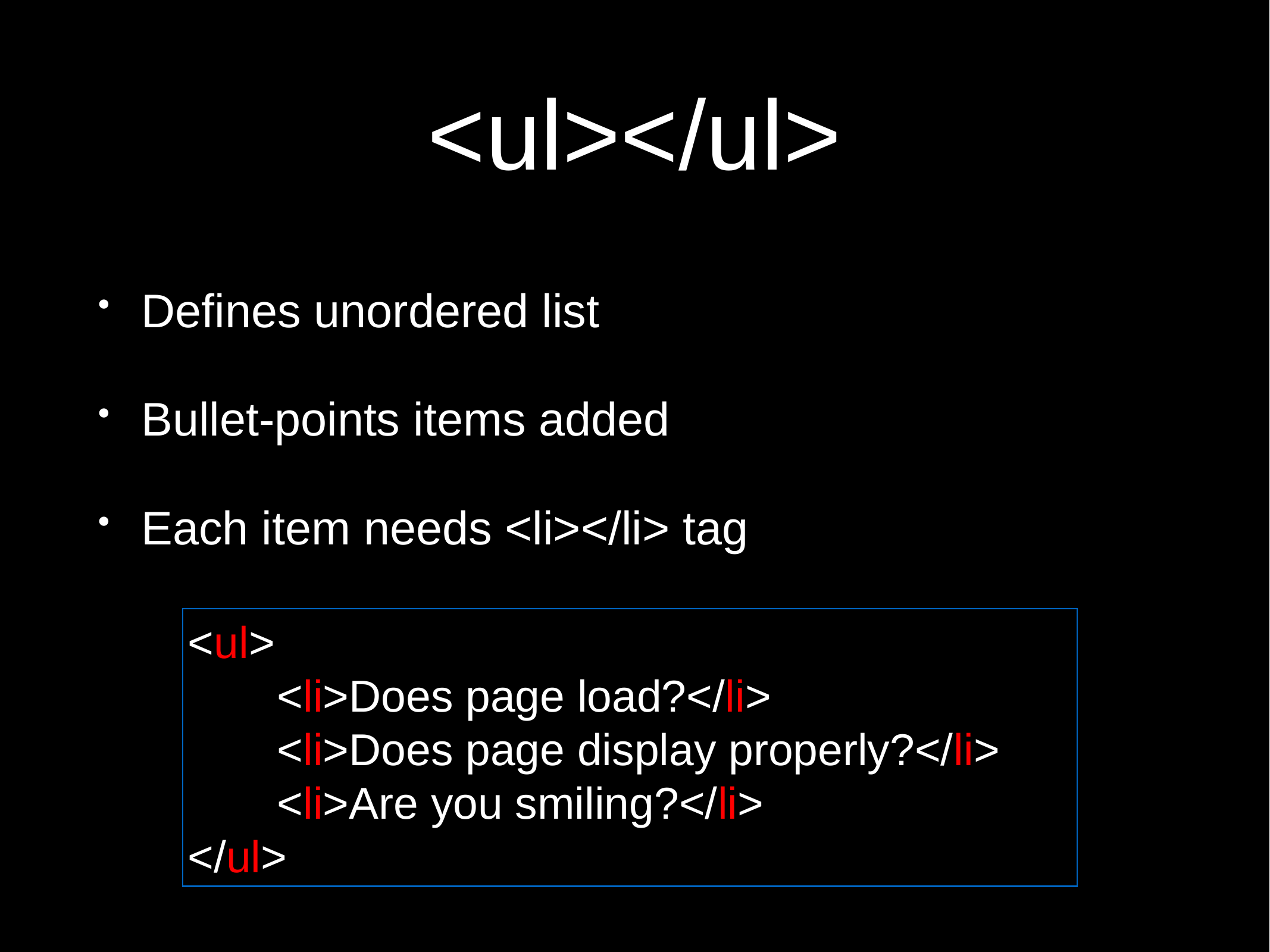

# <ul></ul>
Defines unordered list
Bullet-points items added
Each item needs <li></li> tag
<ul>
	<li>Does page load?</li>
	<li>Does page display properly?</li>
	<li>Are you smiling?</li>
</ul>